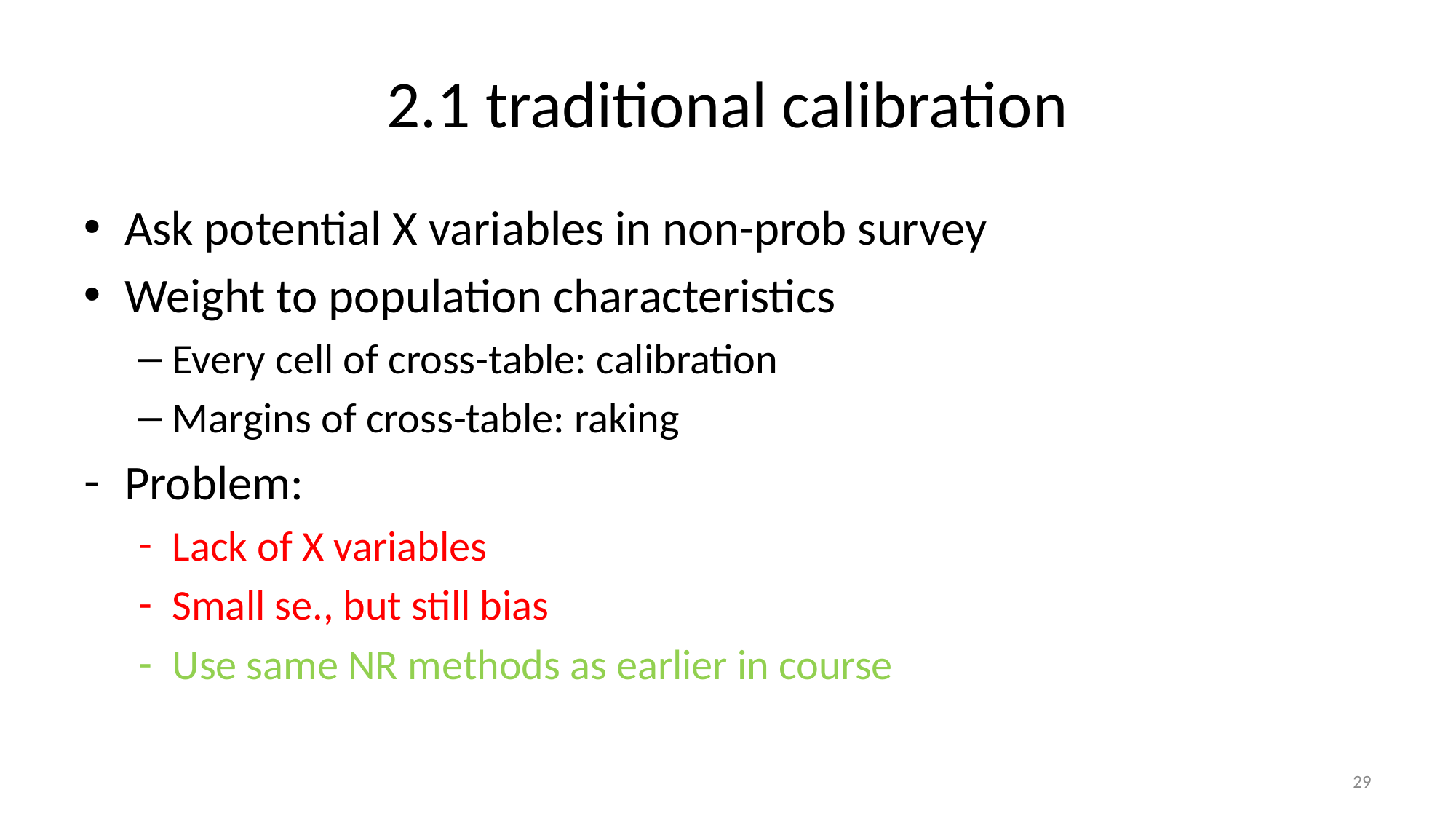

# 2.1 traditional calibration
Ask potential X variables in non-prob survey
Weight to population characteristics
Every cell of cross-table: calibration
Margins of cross-table: raking
Problem:
Lack of X variables
Small se., but still bias
Use same NR methods as earlier in course

29